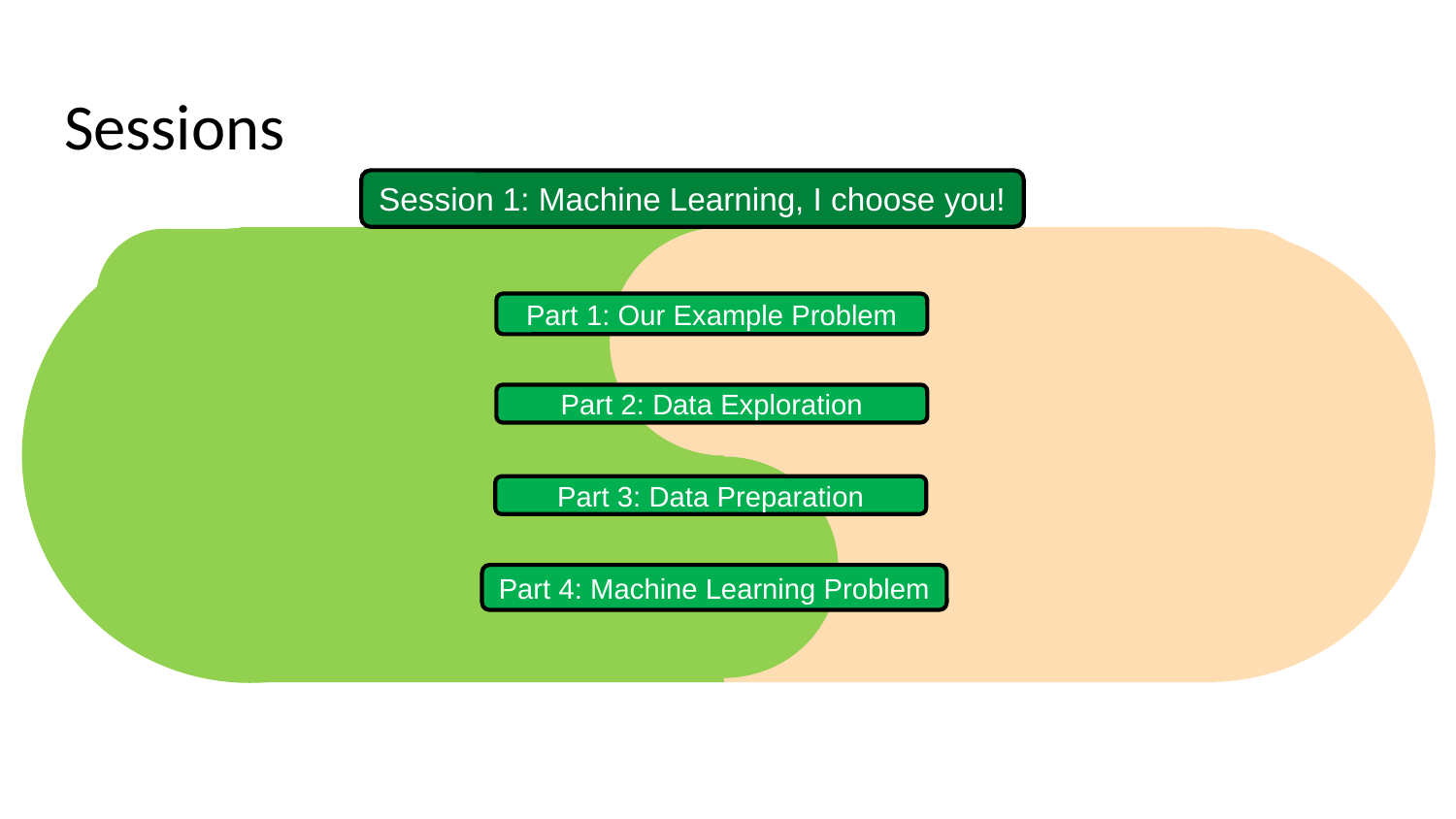

# Sessions
Session 1: Machine Learning, I choose you!

Project Setup

Data Exploration
Problem Formulation

Part 1: Our Example Problem
Part 2: Data Exploration
Part 3: Data Preparation
Part 4: Machine Learning Problem